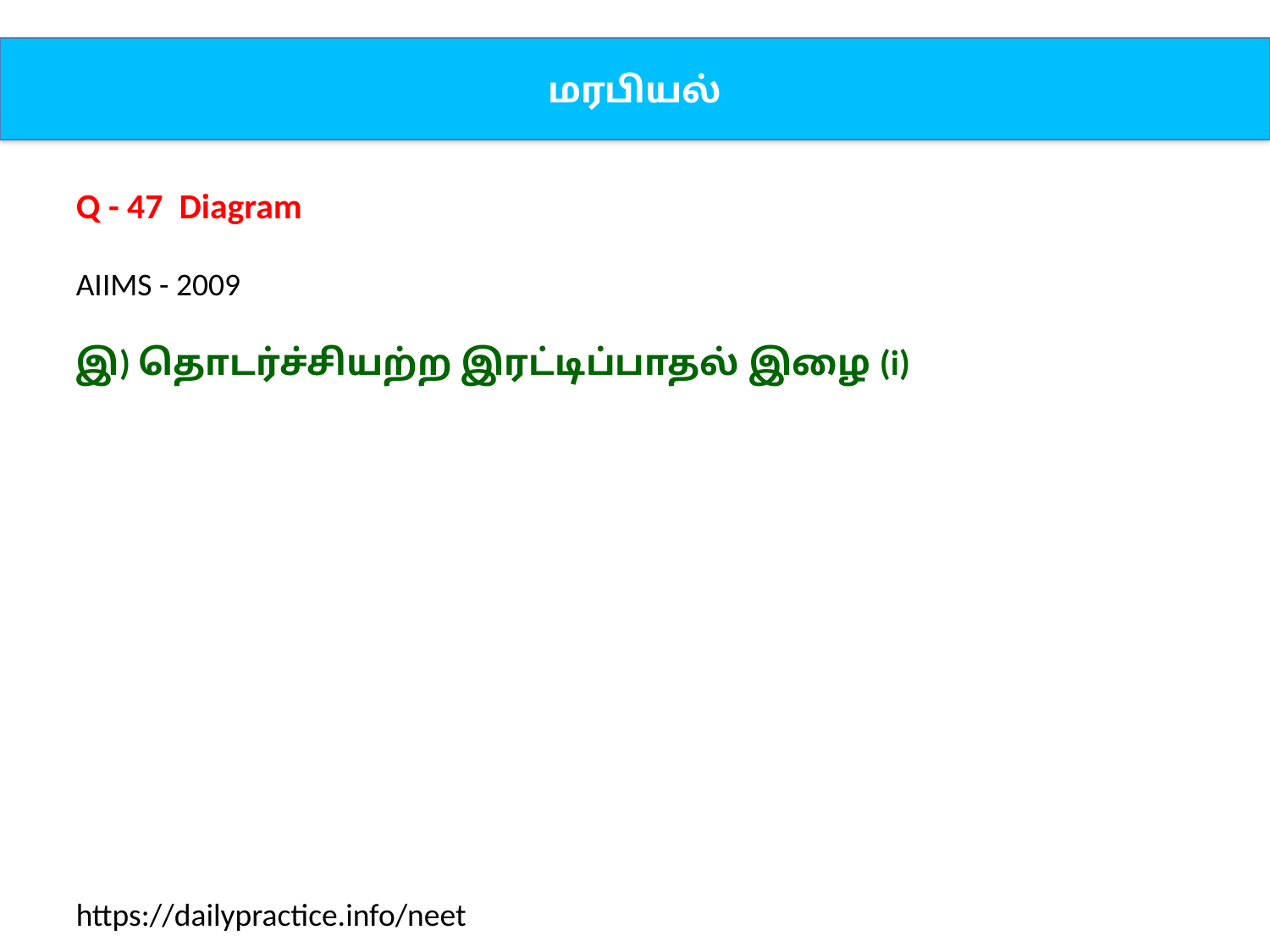

மரபியல்

Q - 47  Diagram

AIIMS - 2009

இ) தொடர்ச்சியற்ற இரட்டிப்பாதல் இழை (i)
https://dailypractice.info/neet